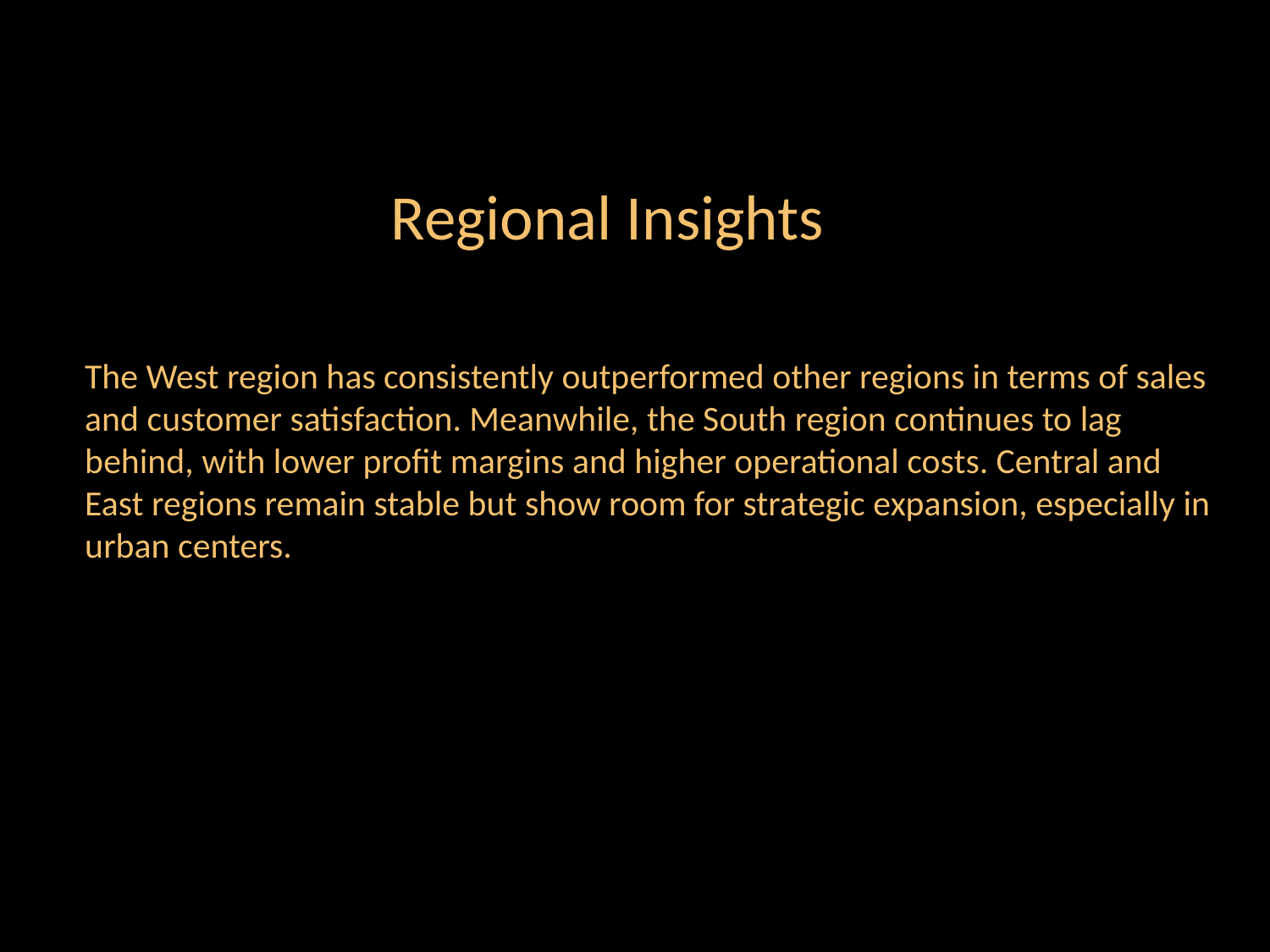

Regional Insights
The West region has consistently outperformed other regions in terms of sales
and customer satisfaction. Meanwhile, the South region continues to lag behind, with lower profit margins and higher operational costs. Central and East regions remain stable but show room for strategic expansion, especially in urban centers.